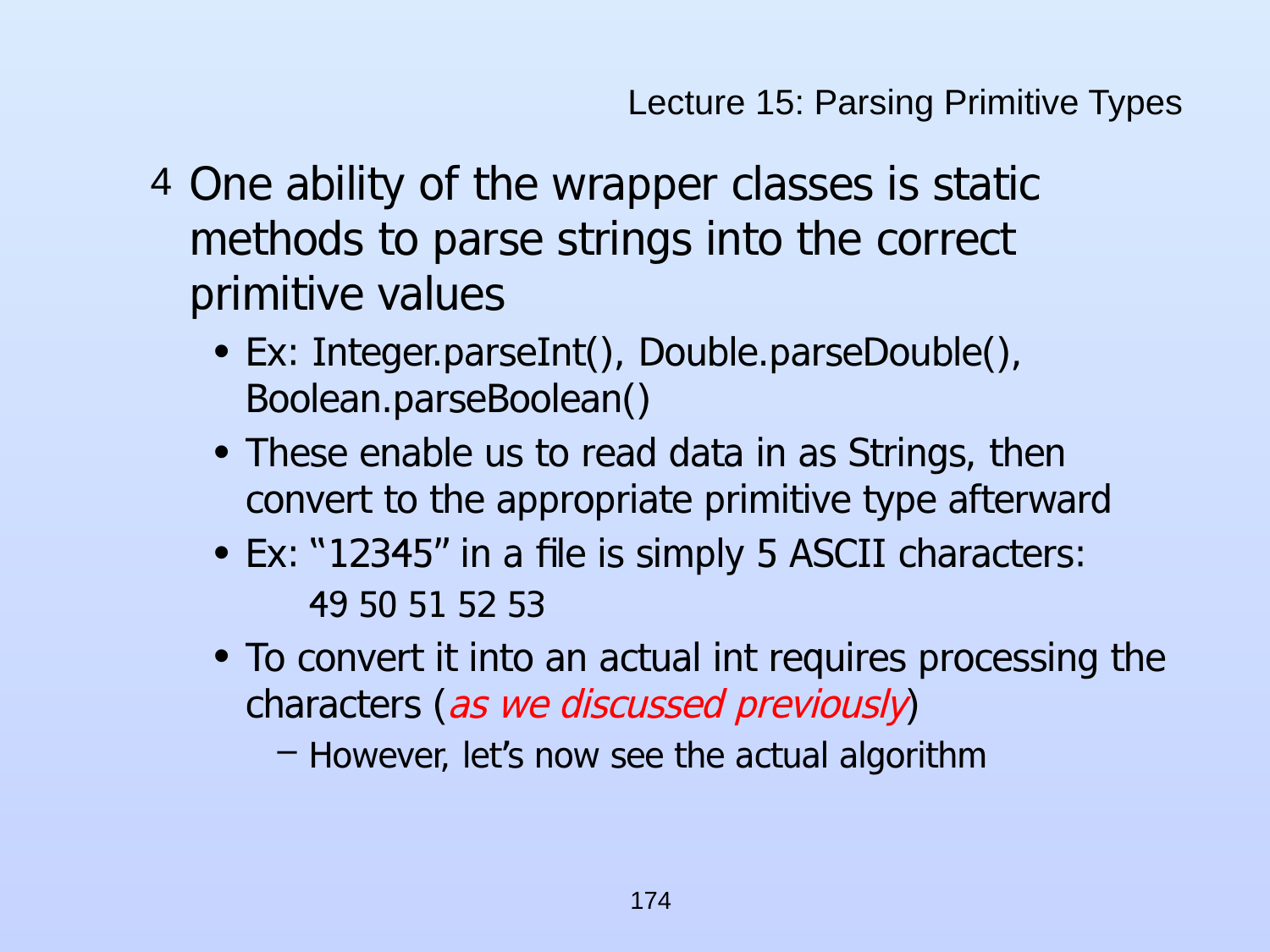

# Lecture 15: Parsing Primitive Types
One ability of the wrapper classes is static methods to parse strings into the correct primitive values
Ex: Integer.parseInt(), Double.parseDouble(), Boolean.parseBoolean()
These enable us to read data in as Strings, then convert to the appropriate primitive type afterward
Ex: “12345” in a file is simply 5 ASCII characters:
	49 50 51 52 53
To convert it into an actual int requires processing the characters (as we discussed previously)
However, let’s now see the actual algorithm

174